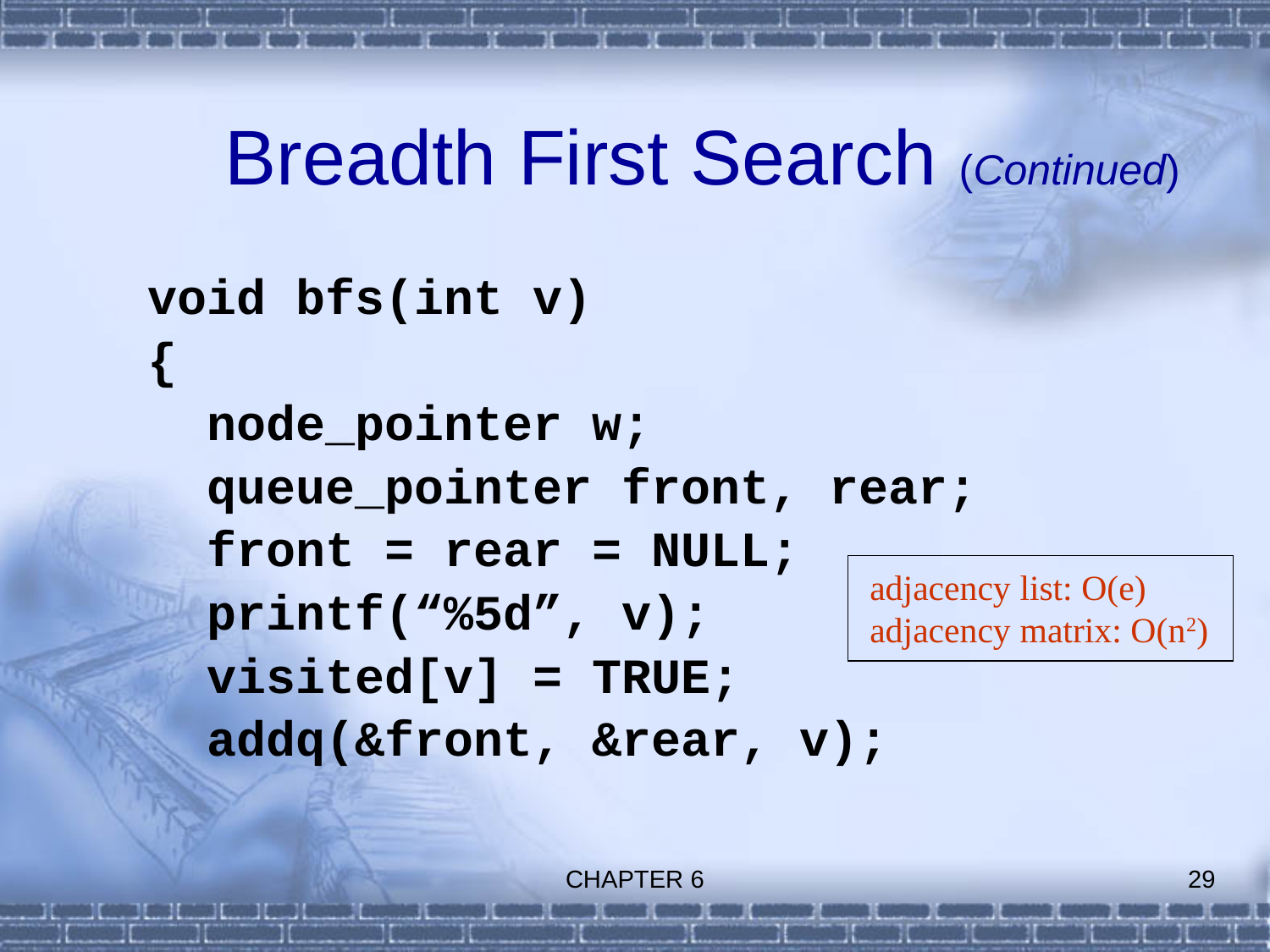

Breadth First Search (Continued)
void bfs(int v)
{
  node_pointer w;
  queue_pointer front, rear;
  front = rear = NULL;
  printf(“%5d”, v);
  visited[v] = TRUE;
  addq(&front, &rear, v);

adjacency list: O(e)
adjacency matrix: O(n2)
CHAPTER 6
29